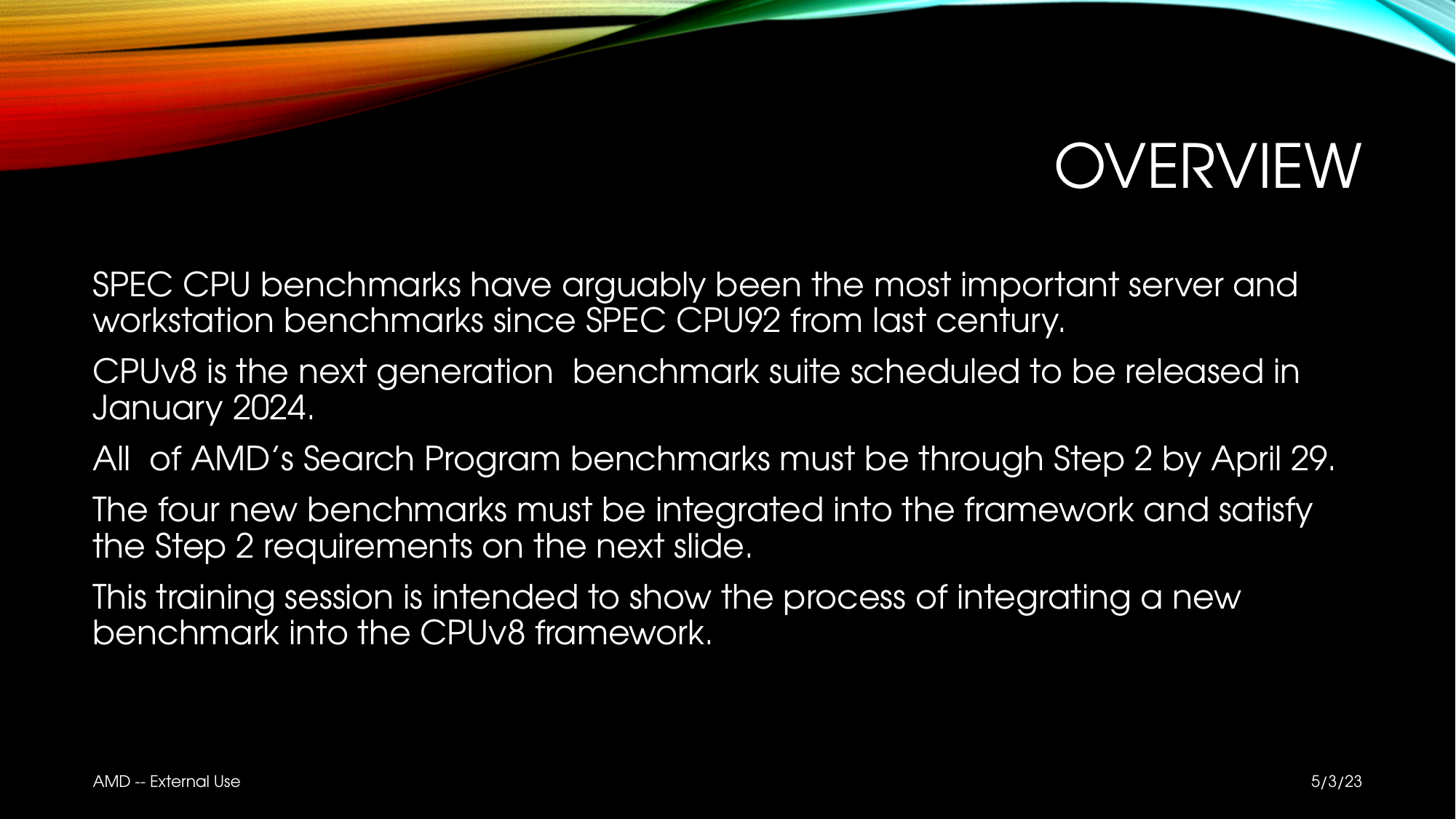

# Overview
SPEC CPU benchmarks have arguably been the most important server and workstation benchmarks since SPEC CPU92 from last century.
CPUv8 is the next generation  benchmark suite scheduled to be released in January 2024.
All  of AMD’s Search Program benchmarks must be through Step 2 by April 29.
The four new benchmarks must be integrated into the framework and satisfy the Step 2 requirements on the next slide.
This training session is intended to show the process of integrating a new benchmark into the CPUv8 framework.

AMD -- External Use
5/3/23